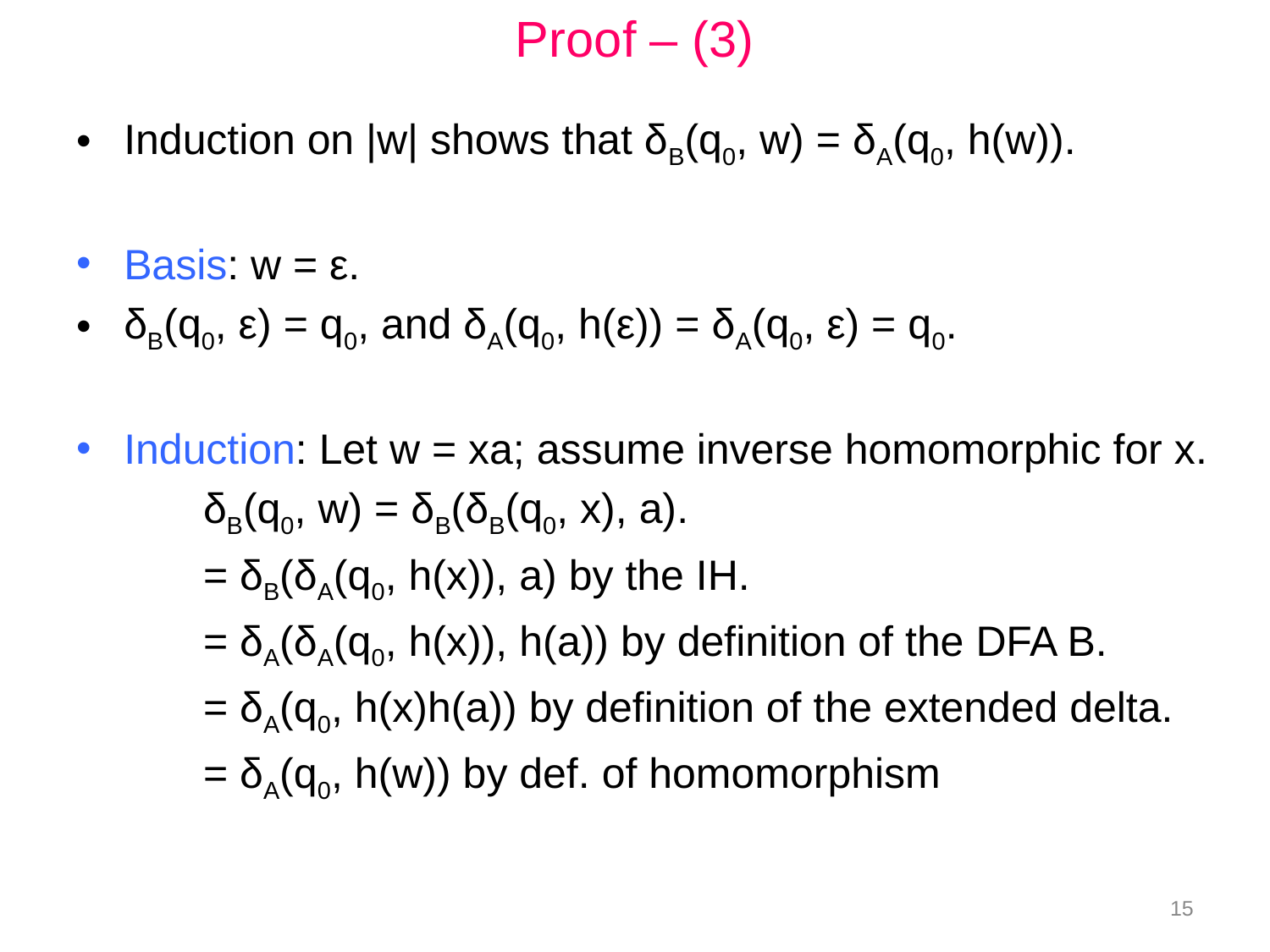

# Proof – (3)
Induction on |w| shows that δB(q0, w) = δA(q0, h(w)).

Basis: w = ε.
δB(q0, ε) = q0, and δA(q0, h(ε)) = δA(q0, ε) = q0.

Induction: Let w = xa; assume inverse homomorphic for x.
δB(q0, w) = δB(δB(q0, x), a).
= δB(δA(q0, h(x)), a) by the IH.
= δA(δA(q0, h(x)), h(a)) by definition of the DFA B.
= δA(q0, h(x)h(a)) by definition of the extended delta.
= δA(q0, h(w)) by def. of homomorphism
15